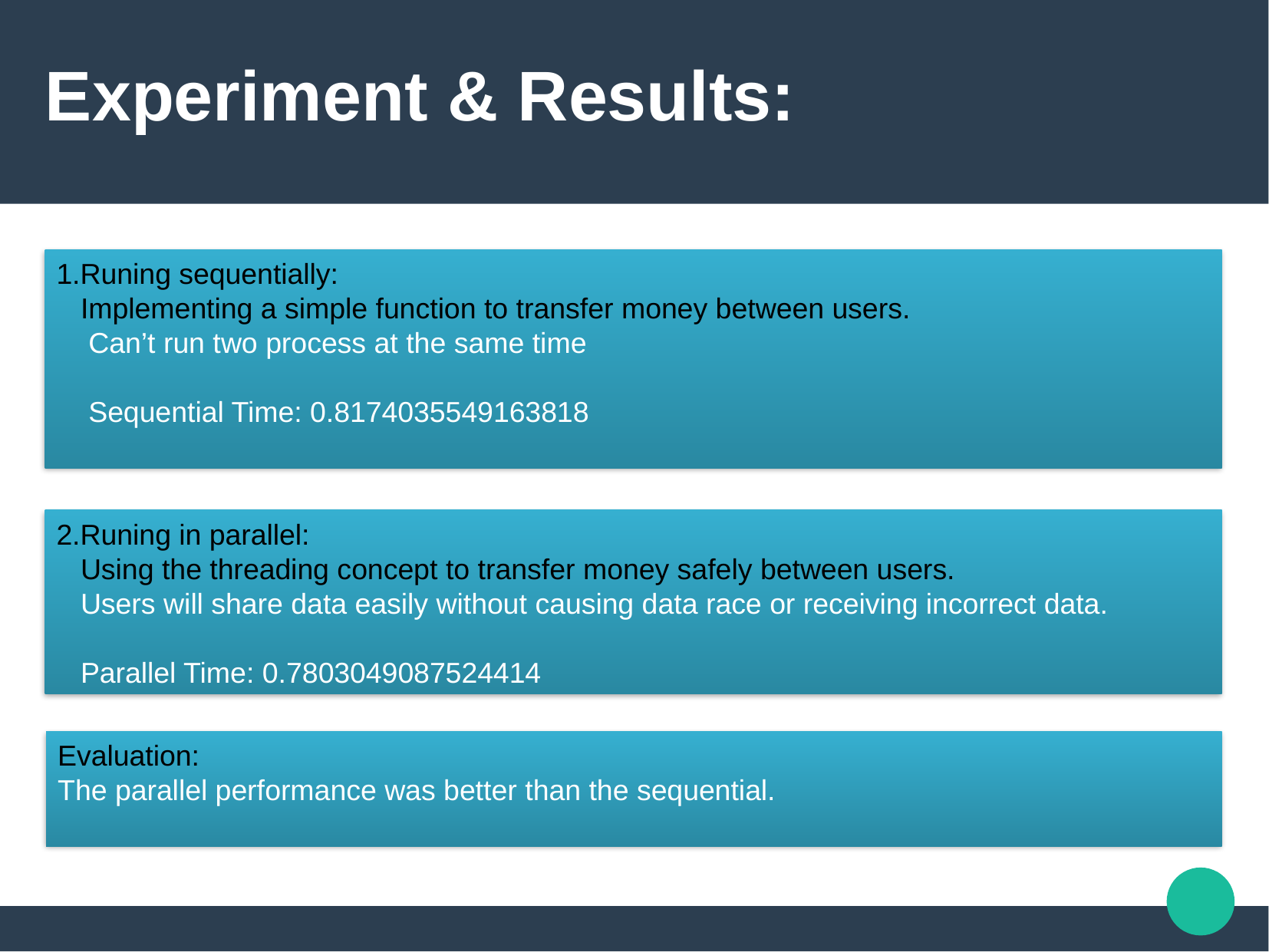

# Experiment & Results:

1.Runing sequentially:
   Implementing a simple function to transfer money between users.
    Can’t run two process at the same time

    Sequential Time: 0.8174035549163818

2.Runing in parallel:
   Using the threading concept to transfer money safely between users.
   Users will share data easily without causing data race or receiving incorrect data.

   Parallel Time: 0.7803049087524414
Evaluation:
The parallel performance was better than the sequential.